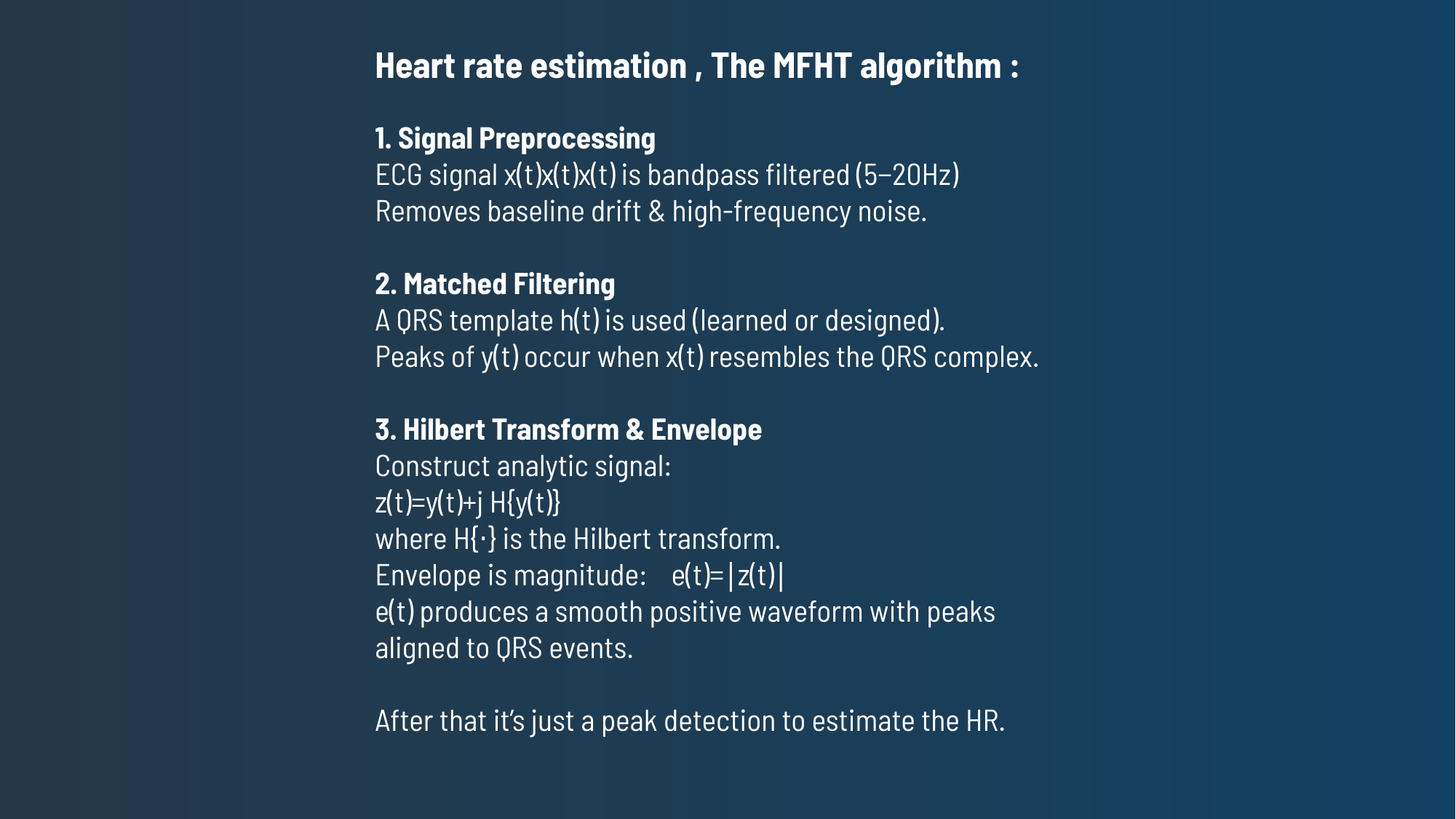

Heart rate estimation , The MFHT algorithm :

1. Signal Preprocessing
ECG signal x(t)x(t)x(t) is bandpass filtered (5−20Hz)
Removes baseline drift & high-frequency noise.

2. Matched Filtering
A QRS template h(t) is used (learned or designed).
Peaks of y(t) occur when x(t) resembles the QRS complex.

3. Hilbert Transform & Envelope
Construct analytic signal:
z(t)=y(t)+j H{y(t)}
where H{⋅} is the Hilbert transform.
Envelope is magnitude:    e(t)=∣z(t)∣
e(t) produces a smooth positive waveform with peaks aligned to QRS events.

After that it’s just a peak detection to estimate the HR.